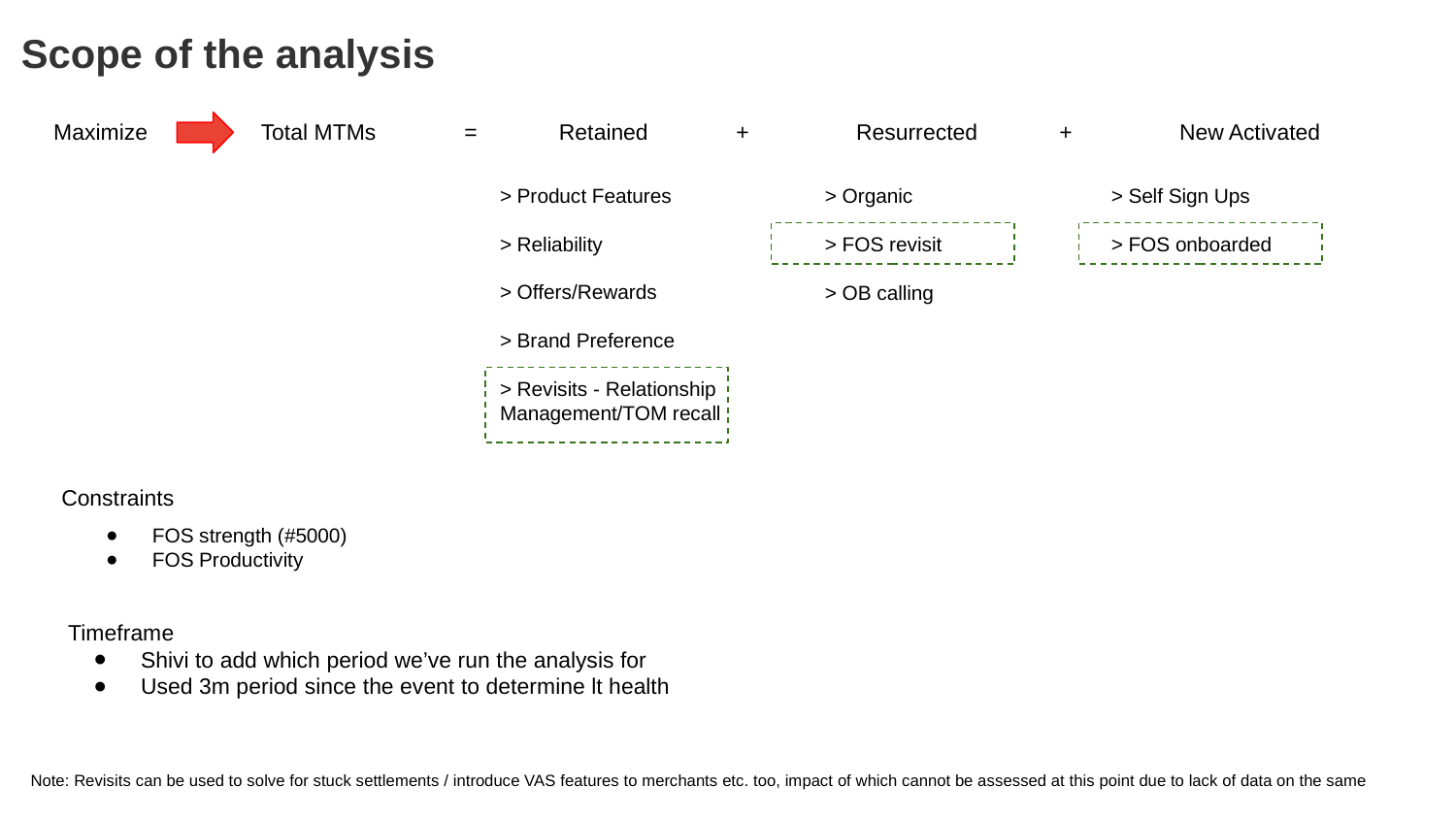

Scope of the analysis
Maximize

Total MTMs              =             Retained              +                 Resurrected             +                 New Activated
> Product Features

> Reliability

> Offers/Rewards

> Brand Preference

> Revisits - Relationship Management/TOM recall
> Organic

> FOS revisit

> OB calling

> Self Sign Ups

> FOS onboarded

Constraints
FOS strength (#5000)
FOS Productivity
Timeframe
Shivi to add which period we’ve run the analysis for
Used 3m period since the event to determine lt health
Note: Revisits can be used to solve for stuck settlements / introduce VAS features to merchants etc. too, impact of which cannot be assessed at this point due to lack of data on the same